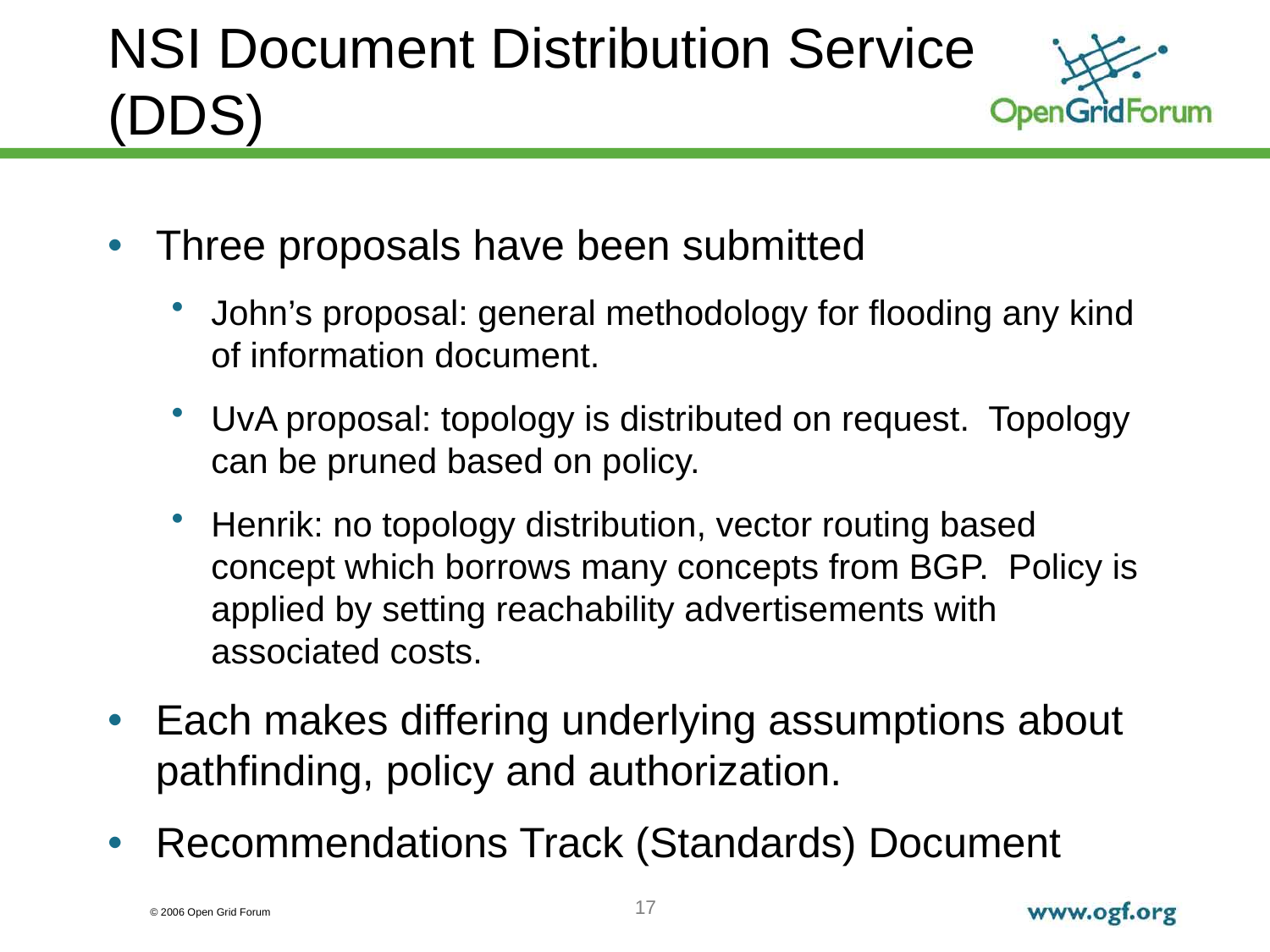

# NSI Document Distribution Service (DDS)
Three proposals have been submitted
John’s proposal: general methodology for flooding any kind of information document.
UvA proposal: topology is distributed on request.  Topology can be pruned based on policy.
Henrik: no topology distribution, vector routing based concept which borrows many concepts from BGP.  Policy is applied by setting reachability advertisements with associated costs.
Each makes differing underlying assumptions about pathfinding, policy and authorization.
Recommendations Track (Standards) Document
17